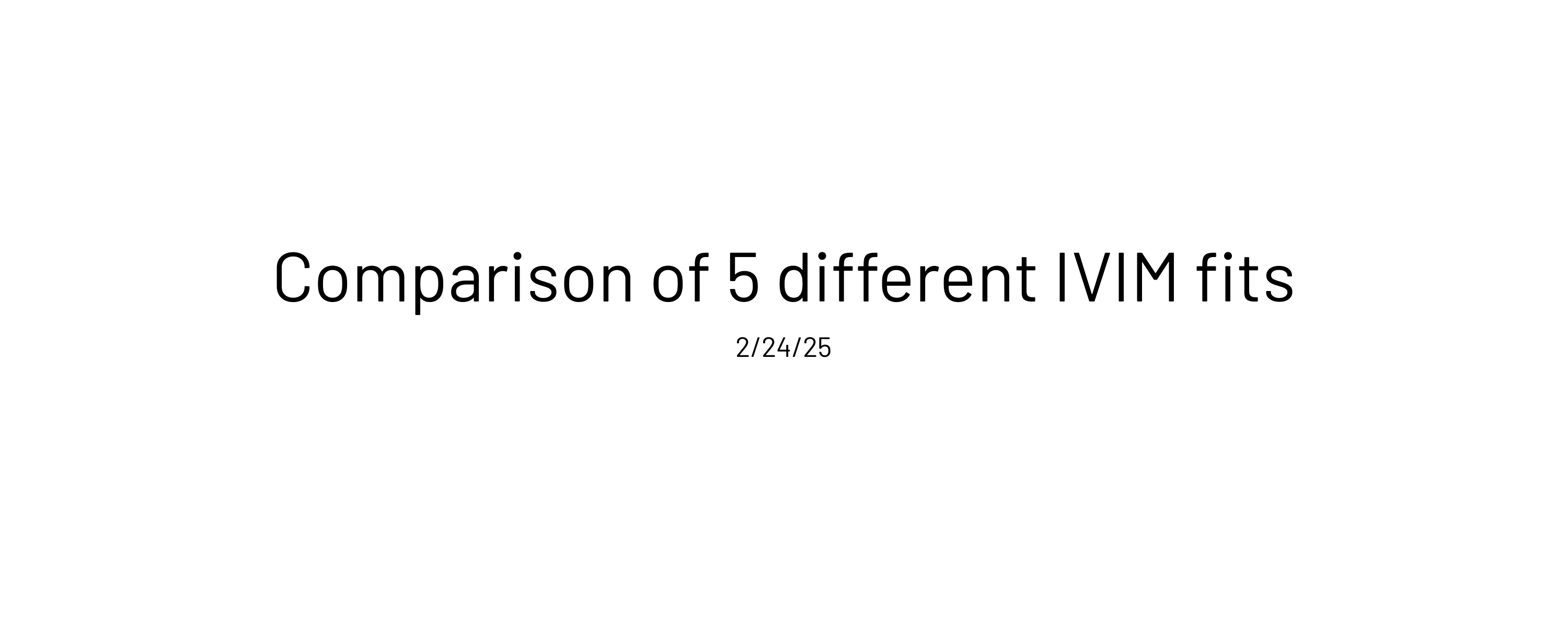

# Comparison of 5 different IVIM fits
2/24/25